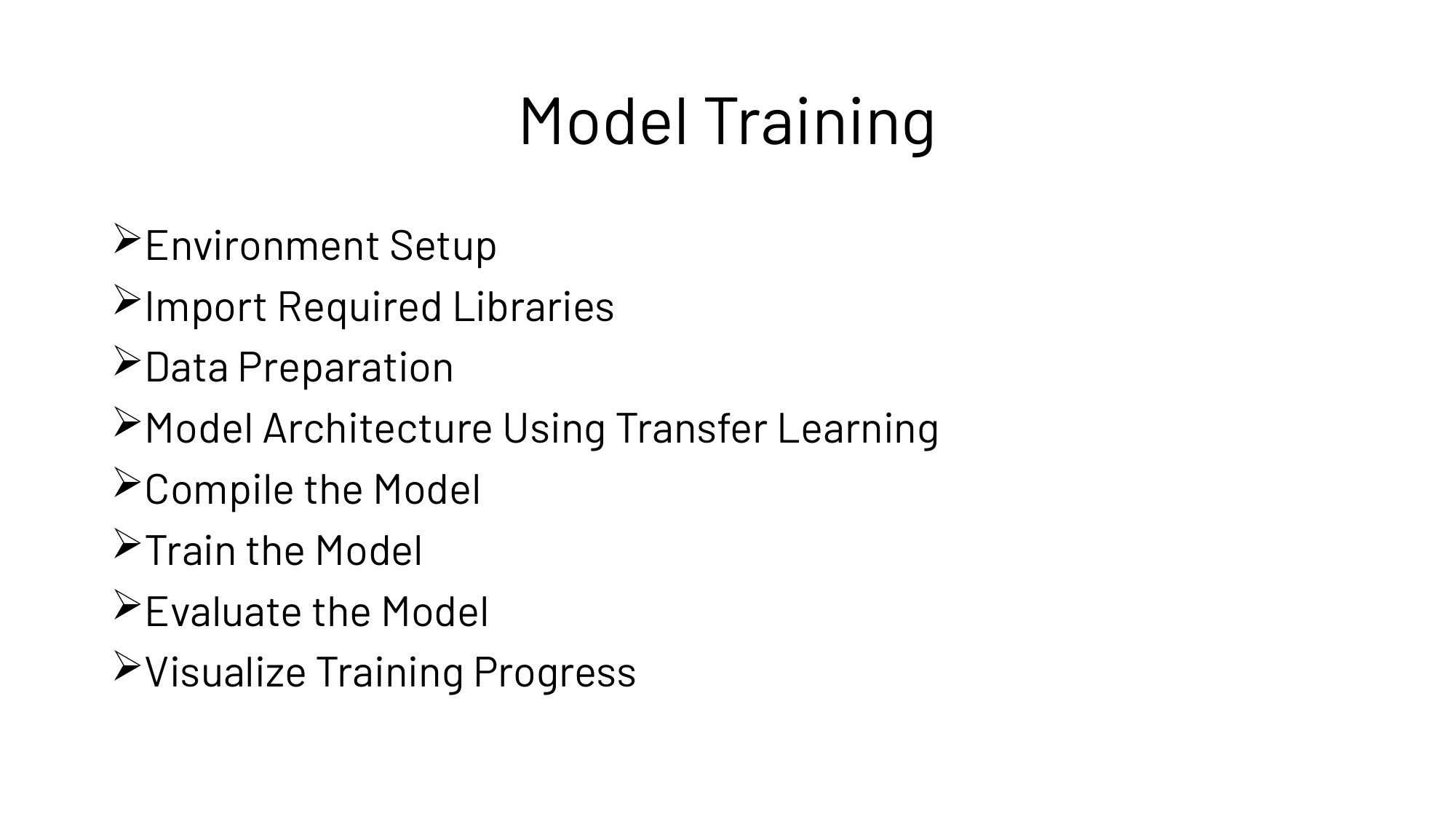

# Model Training
Environment Setup
Import Required Libraries
Data Preparation
Model Architecture Using Transfer Learning
Compile the Model
Train the Model
Evaluate the Model
Visualize Training Progress